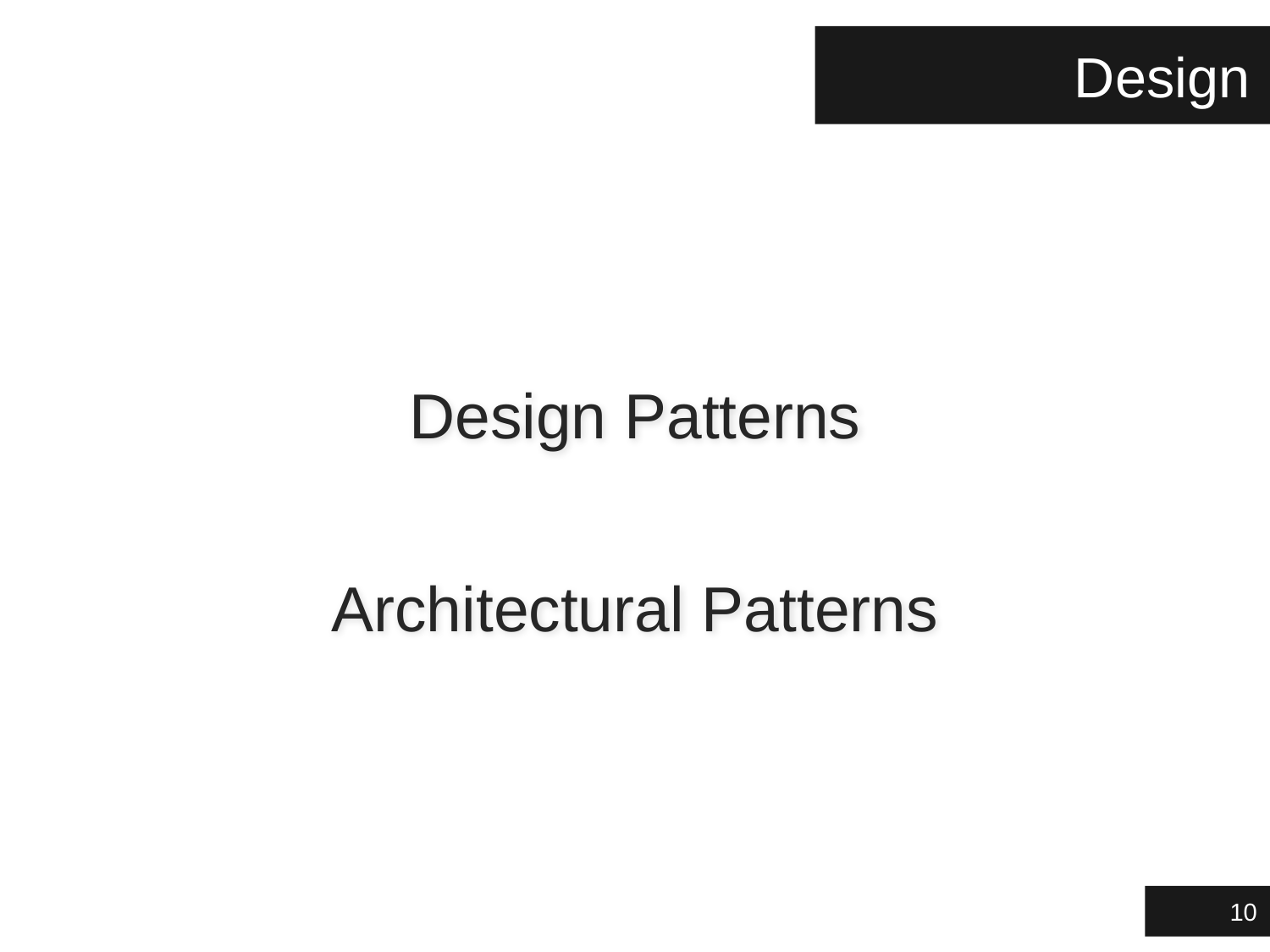

# Design
Design Patterns

Architectural Patterns
10